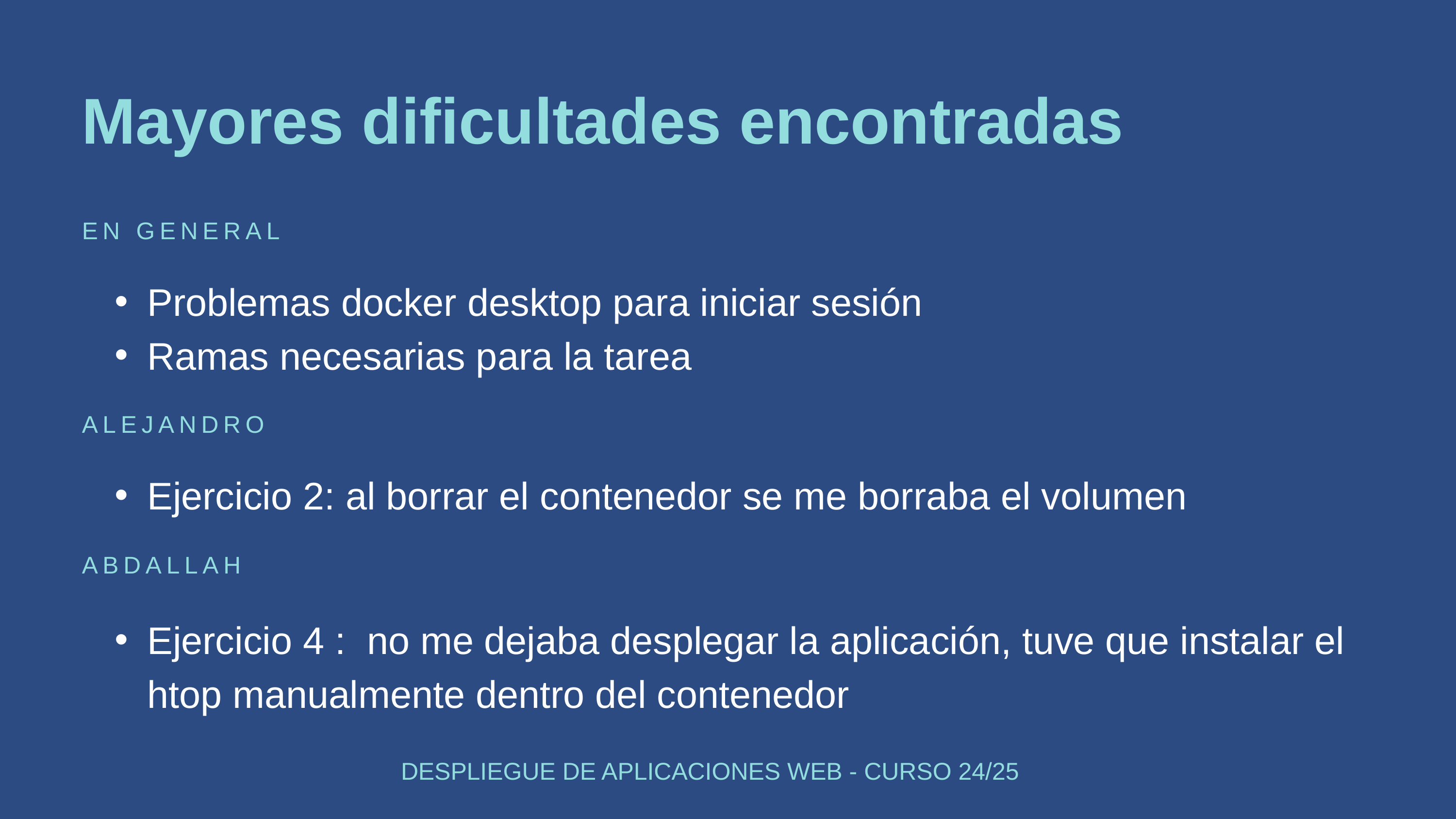

Mayores dificultades encontradas
EN GENERAL
Problemas docker desktop para iniciar sesión
Ramas necesarias para la tarea
ALEJANDRO
Ejercicio 2: al borrar el contenedor se me borraba el volumen
ABDALLAH
Ejercicio 4 :  no me dejaba desplegar la aplicación, tuve que instalar el htop manualmente dentro del contenedor
DESPLIEGUE DE APLICACIONES WEB - CURSO 24/25